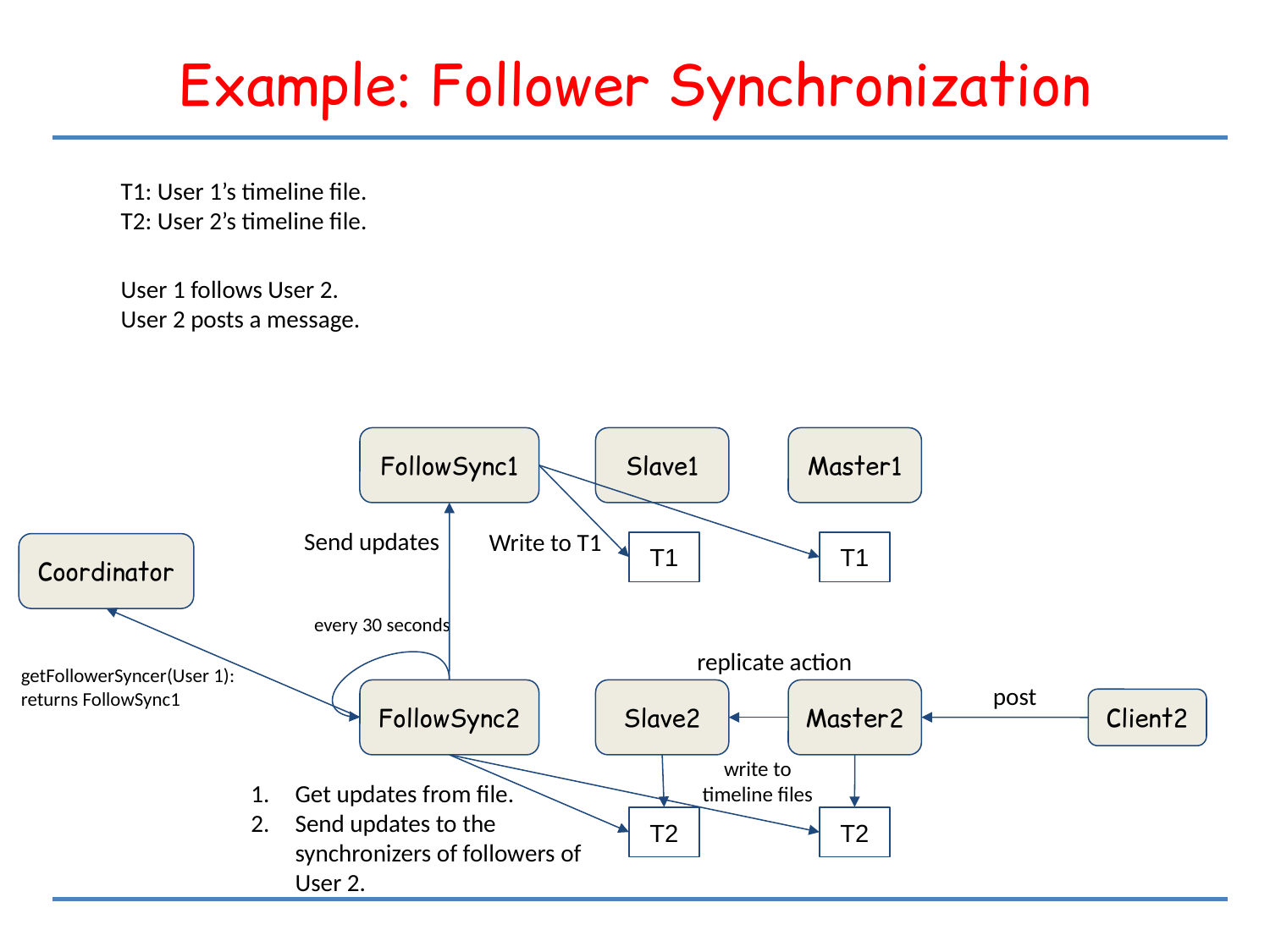

# Example: Follower Synchronization
T1: User 1’s timeline file.
T2: User 2’s timeline file.
User 1 follows User 2.
User 2 posts a message.

FollowSync1
Slave1
Master1
Send updates
Write to T1
T1
T1
Coordinator
every 30 seconds
replicate action
getFollowerSyncer(User 1):
returns FollowSync1
post
Slave2
Master2
FollowSync2
Client2
write to timeline files
Get updates from file.
Send updates to the synchronizers of followers of User 2.
T2
T2